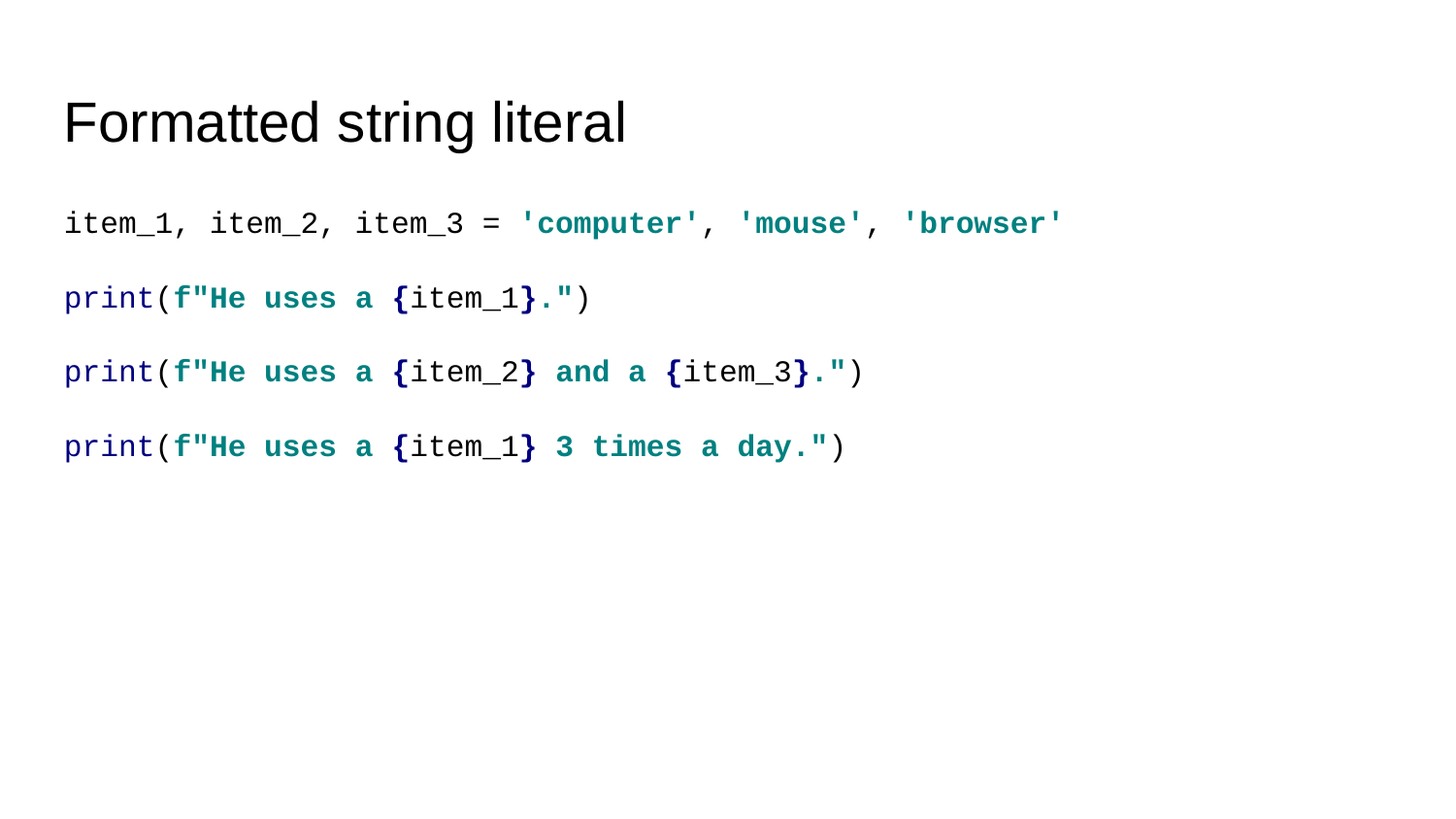

Formatted string literal
item_1, item_2, item_3 = 'computer', 'mouse', 'browser'
print(f"He uses a {item_1}.")
print(f"He uses a {item_2} and a {item_3}.")
print(f"He uses a {item_1} 3 times a day.")